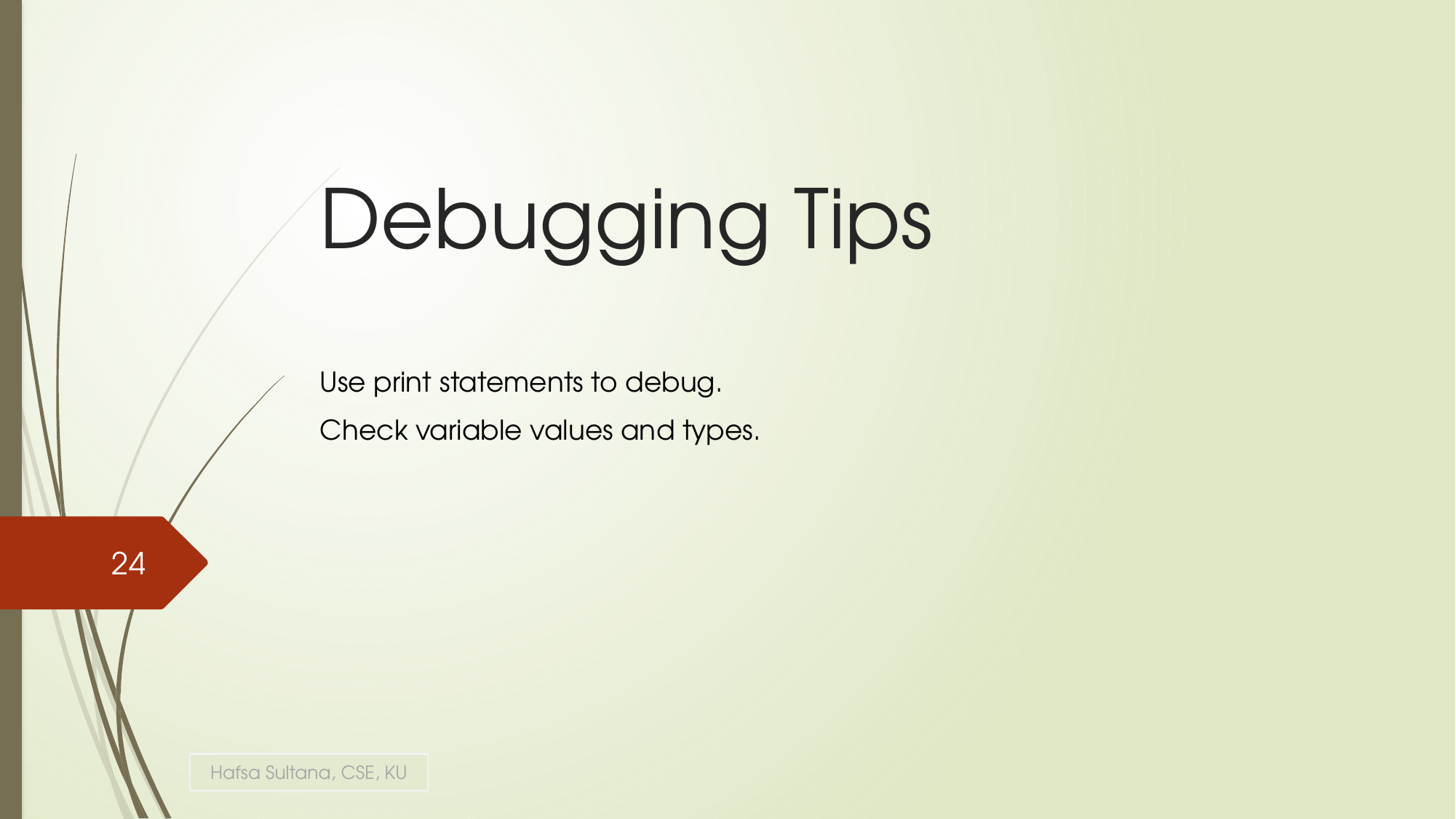

# Debugging Tips
Use print statements to debug.
Check variable values and types.
24
Hafsa Sultana, CSE, KU